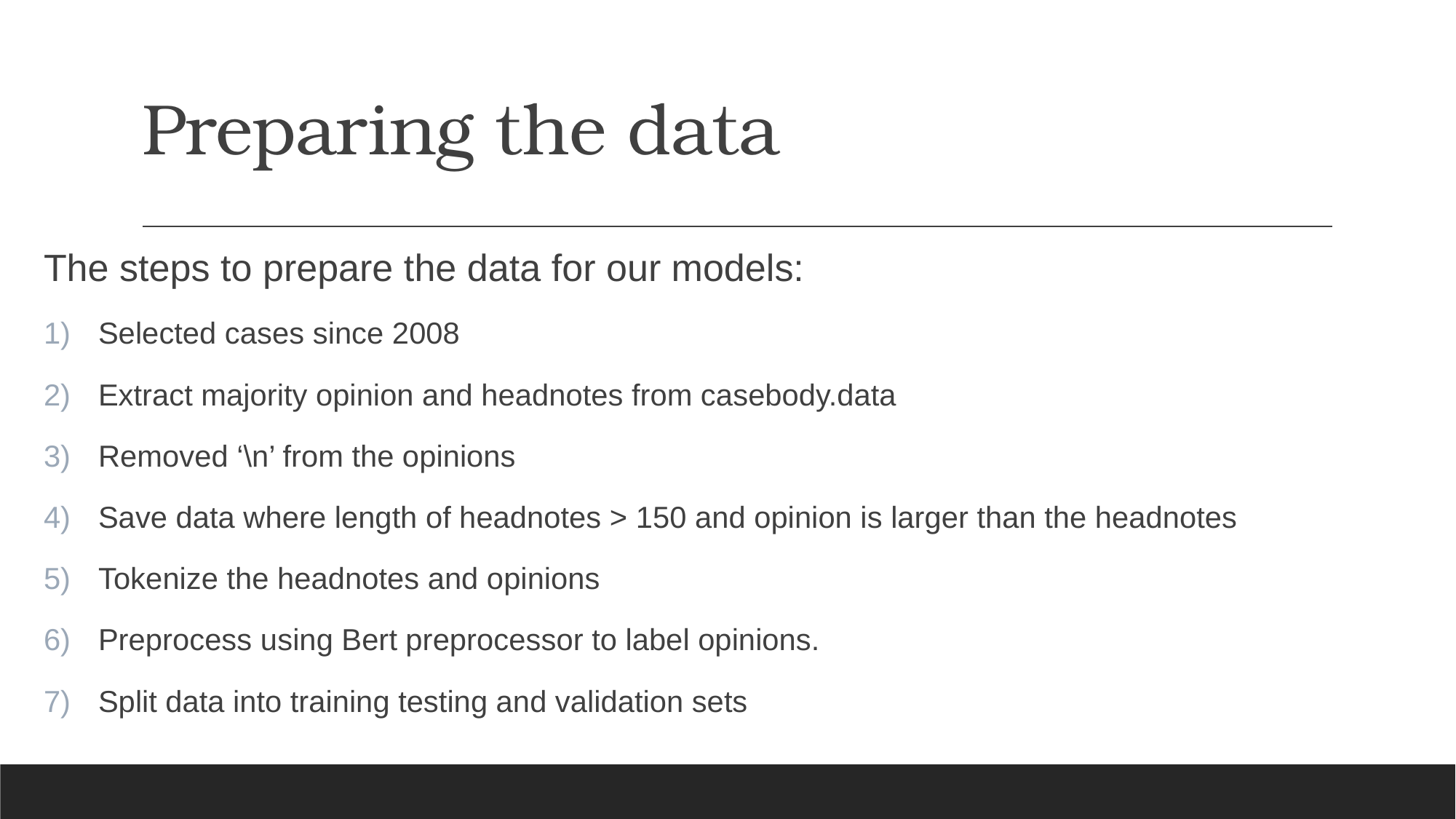

# Preparing the data
The steps to prepare the data for our models:
Selected cases since 2008
Extract majority opinion and headnotes from casebody.data
Removed ‘\n’ from the opinions
Save data where length of headnotes > 150 and opinion is larger than the headnotes
Tokenize the headnotes and opinions
Preprocess using Bert preprocessor to label opinions.
Split data into training testing and validation sets